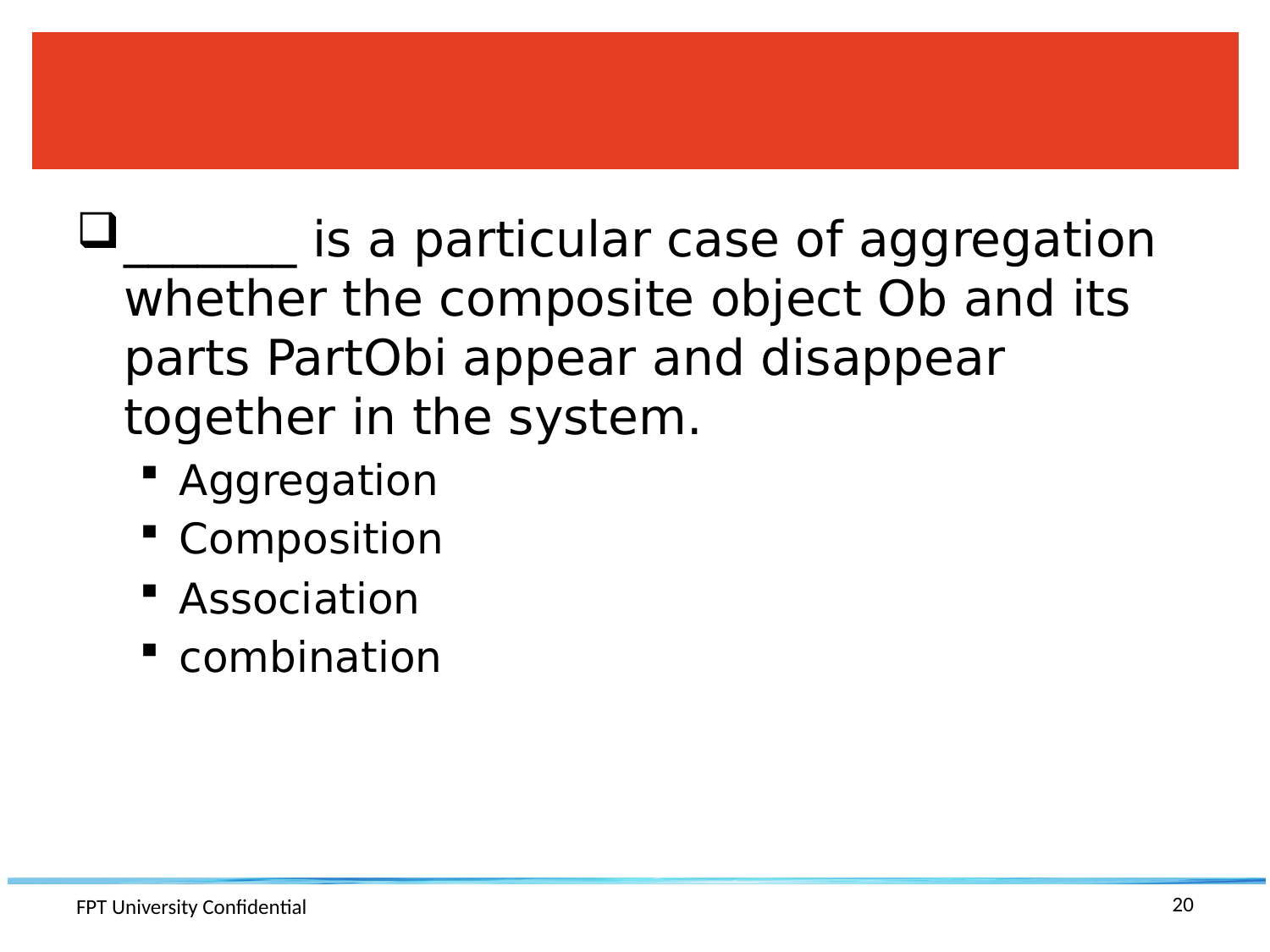

#
_______ is a particular case of aggregation whether the composite object Ob and its parts PartObi appear and disappear together in the system.
Aggregation
Composition
Association
combination